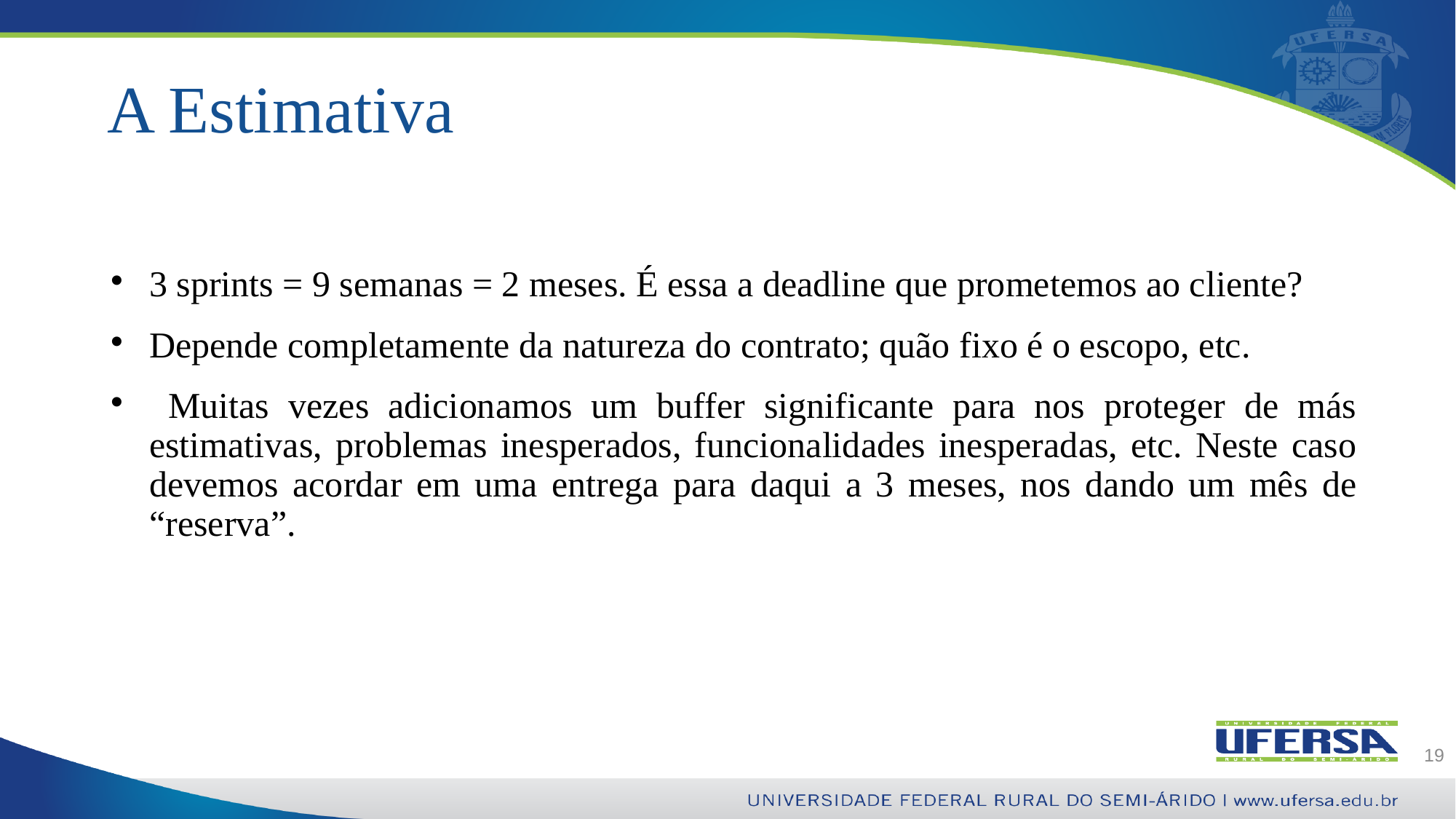

# A Estimativa
3 sprints = 9 semanas = 2 meses. É essa a deadline que prometemos ao cliente?
Depende completamente da natureza do contrato; quão fixo é o escopo, etc.
 Muitas vezes adicionamos um buffer significante para nos proteger de más estimativas, problemas inesperados, funcionalidades inesperadas, etc. Neste caso devemos acordar em uma entrega para daqui a 3 meses, nos dando um mês de “reserva”.
19